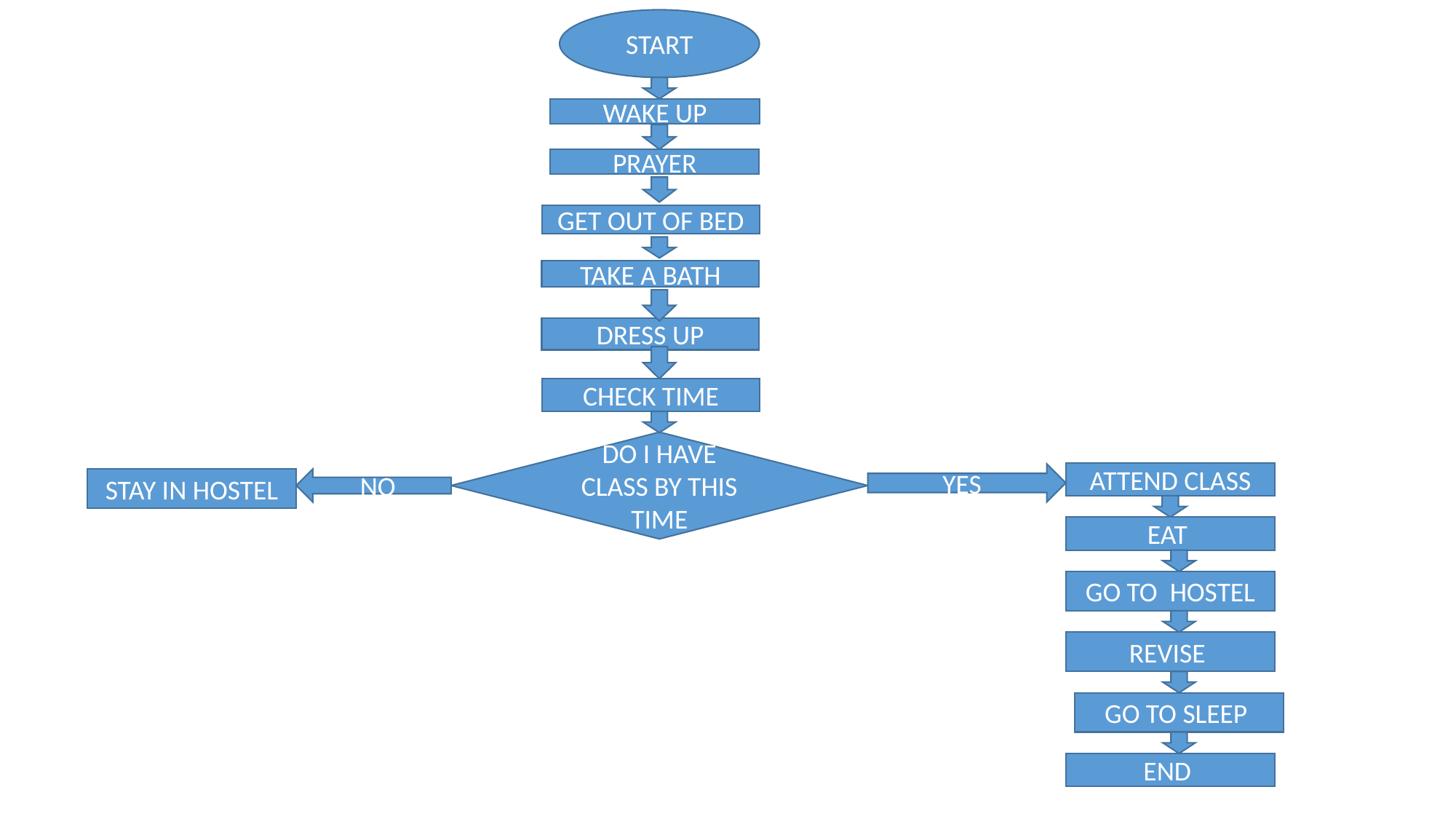

START

WAKE UP

PRAYER

GET OUT OF BED

TAKE A BATH

DRESS UP

CHECK TIME

DO I HAVE CLASS BY THIS TIME
ATTEND CLASS
YES
STAY IN HOSTEL
NO

EAT

GO TO  HOSTEL

REVISE

GO TO SLEEP

END